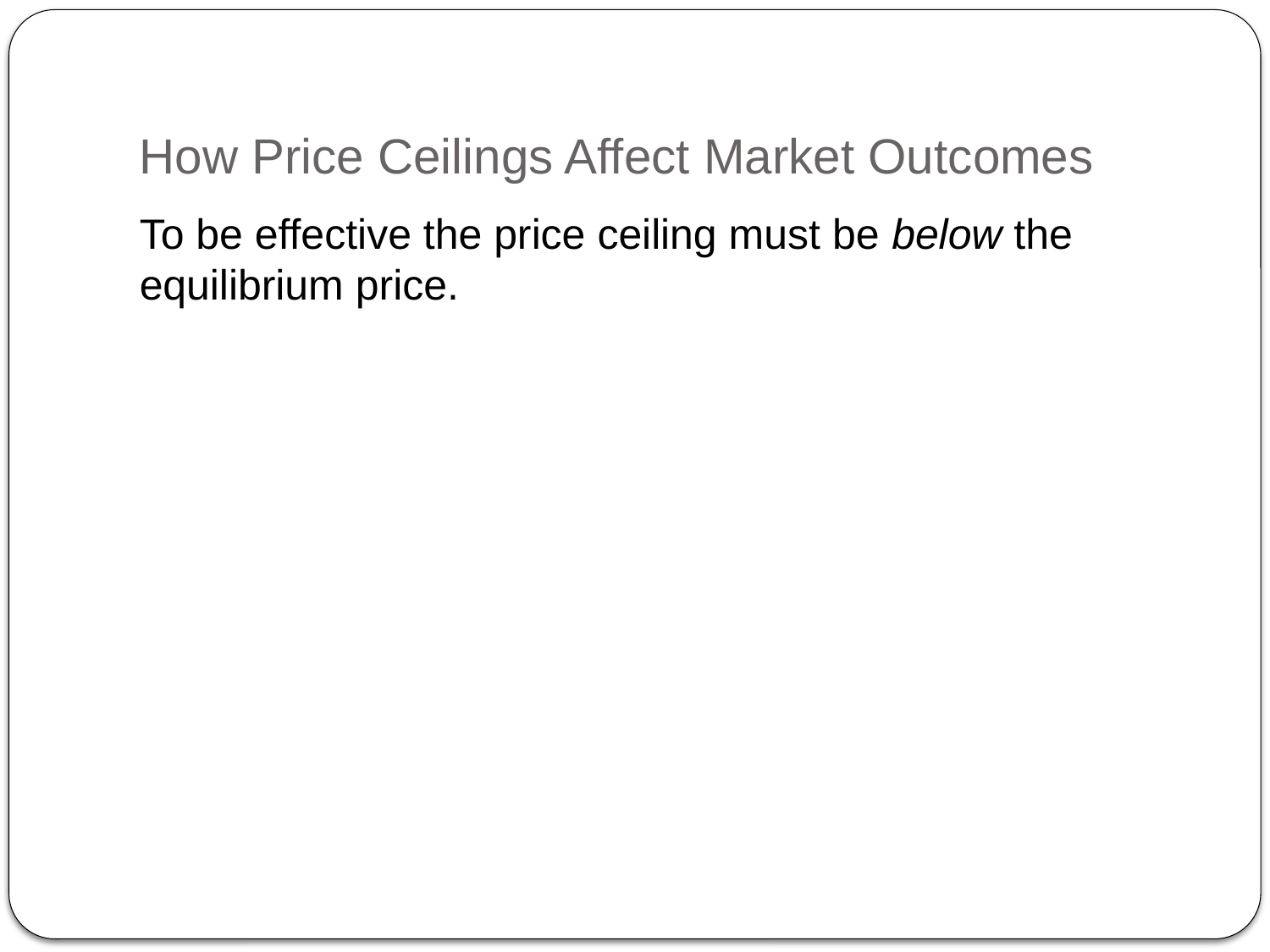

# How Price Ceilings Affect Market Outcomes
To be effective the price ceiling must be below the equilibrium price.